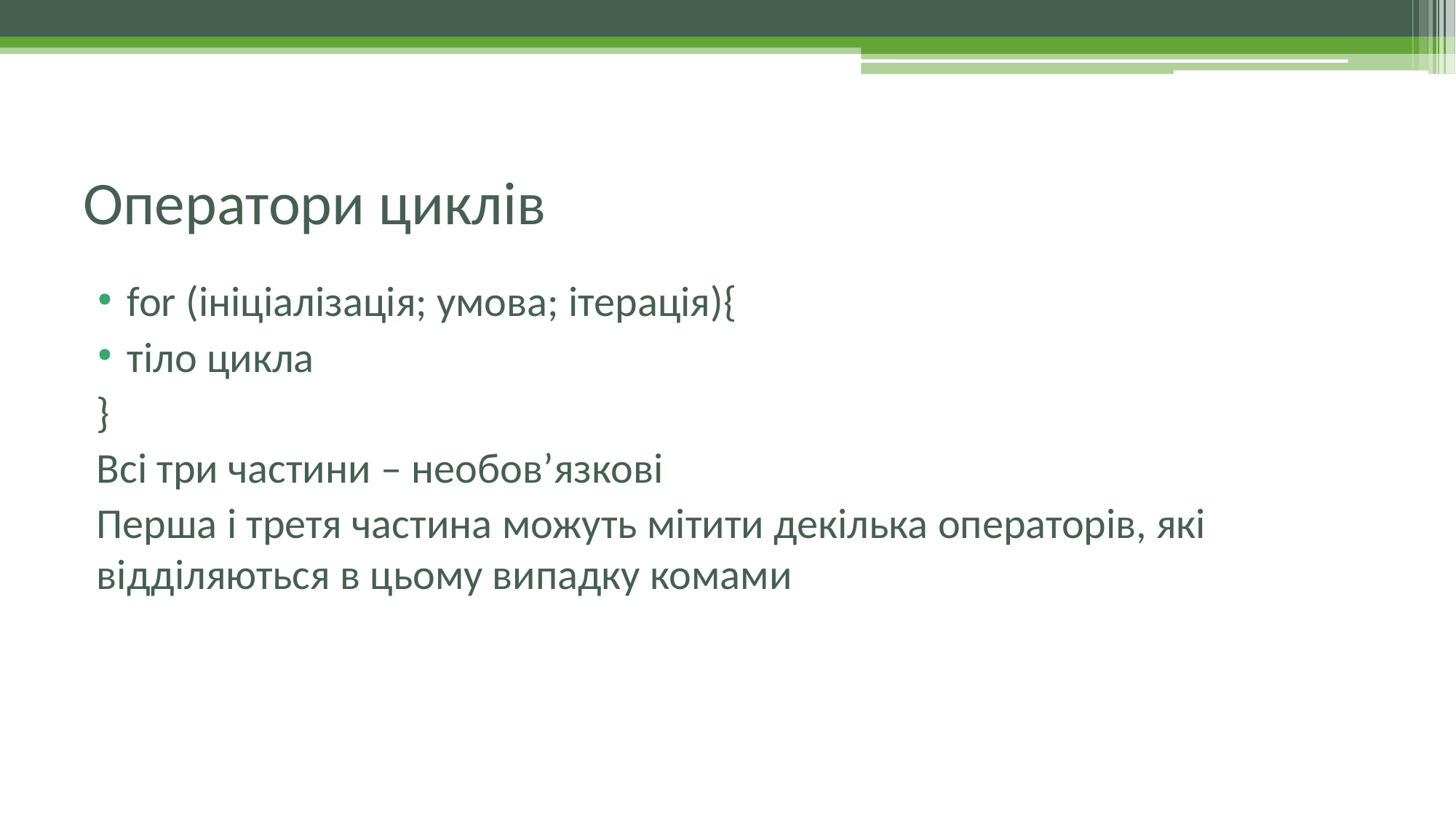

# Оператори циклів
for (ініціалізація; умова; ітерація){
тіло цикла
}
Всі три частини – необов’язкові
Перша і третя частина можуть мітити декілька операторів, які відділяються в цьому випадку комами